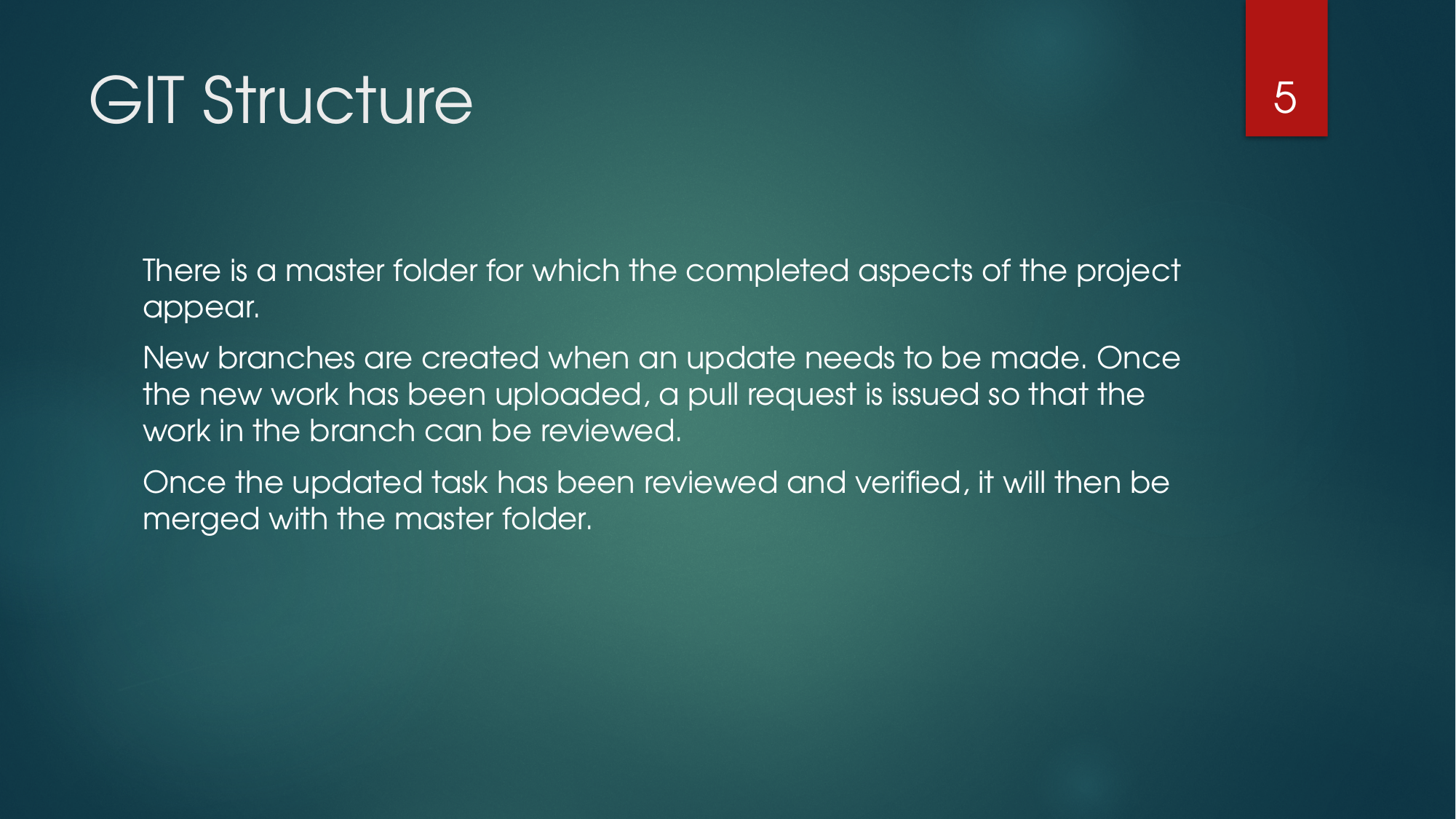

5
# GIT Structure
There is a master folder for which the completed aspects of the project appear.
New branches are created when an update needs to be made. Once the new work has been uploaded, a pull request is issued so that the work in the branch can be reviewed.
Once the updated task has been reviewed and verified, it will then be merged with the master folder.